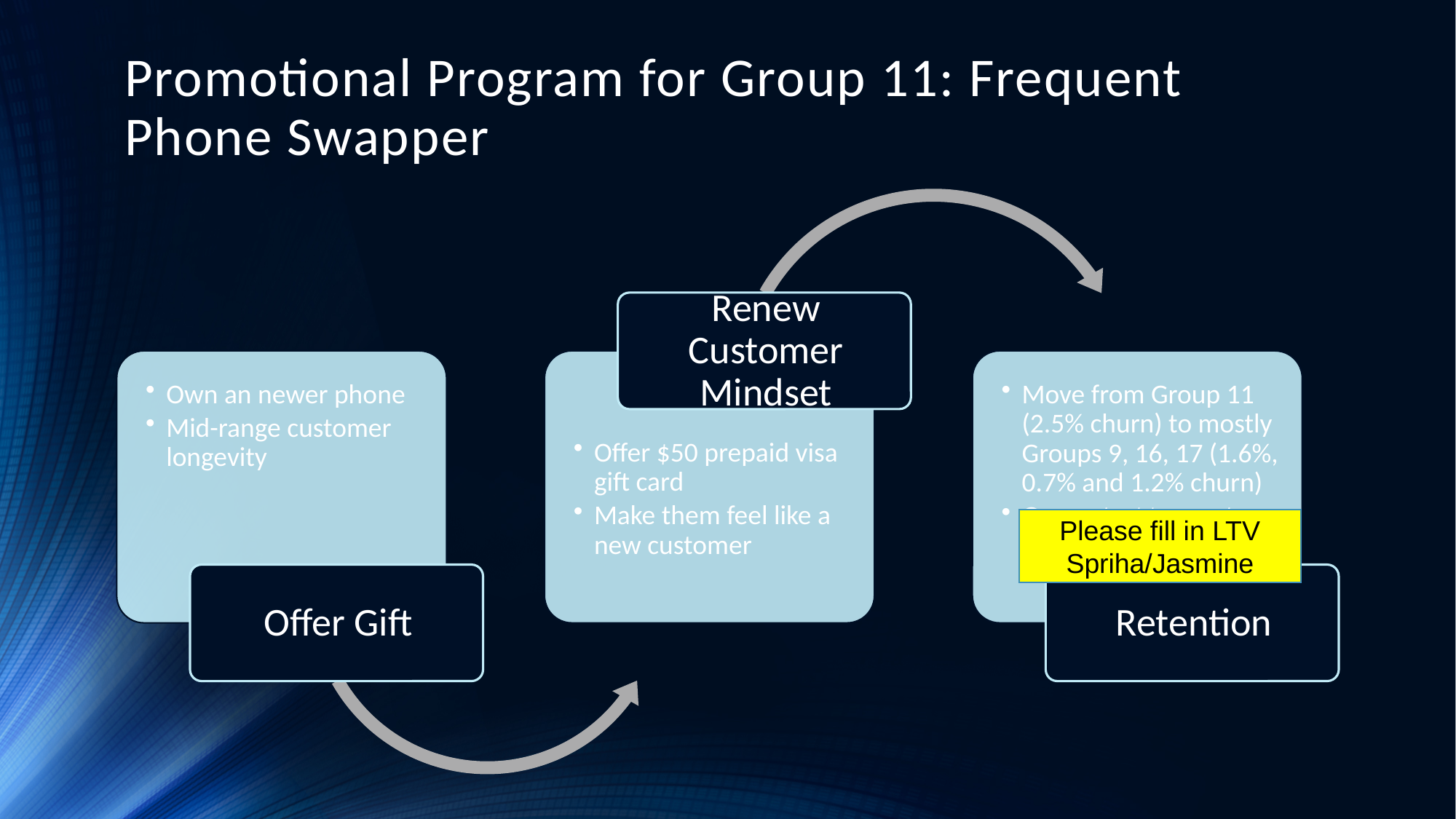

# Promotional Program for Group 11: Frequent Phone Swapper
Own an newer phone
Mid-range customer longevity
Offer Gift
Offer $50 prepaid visa gift card
Make them feel like a new customer
Renew Customer Mindset
Move from Group 11 (2.5% churn) to mostly Groups 9, 16, 17 (1.6%, 0.7% and 1.2% churn)
Generate $$xxx extra lifetime value
Retention
Please fill in LTV Spriha/Jasmine